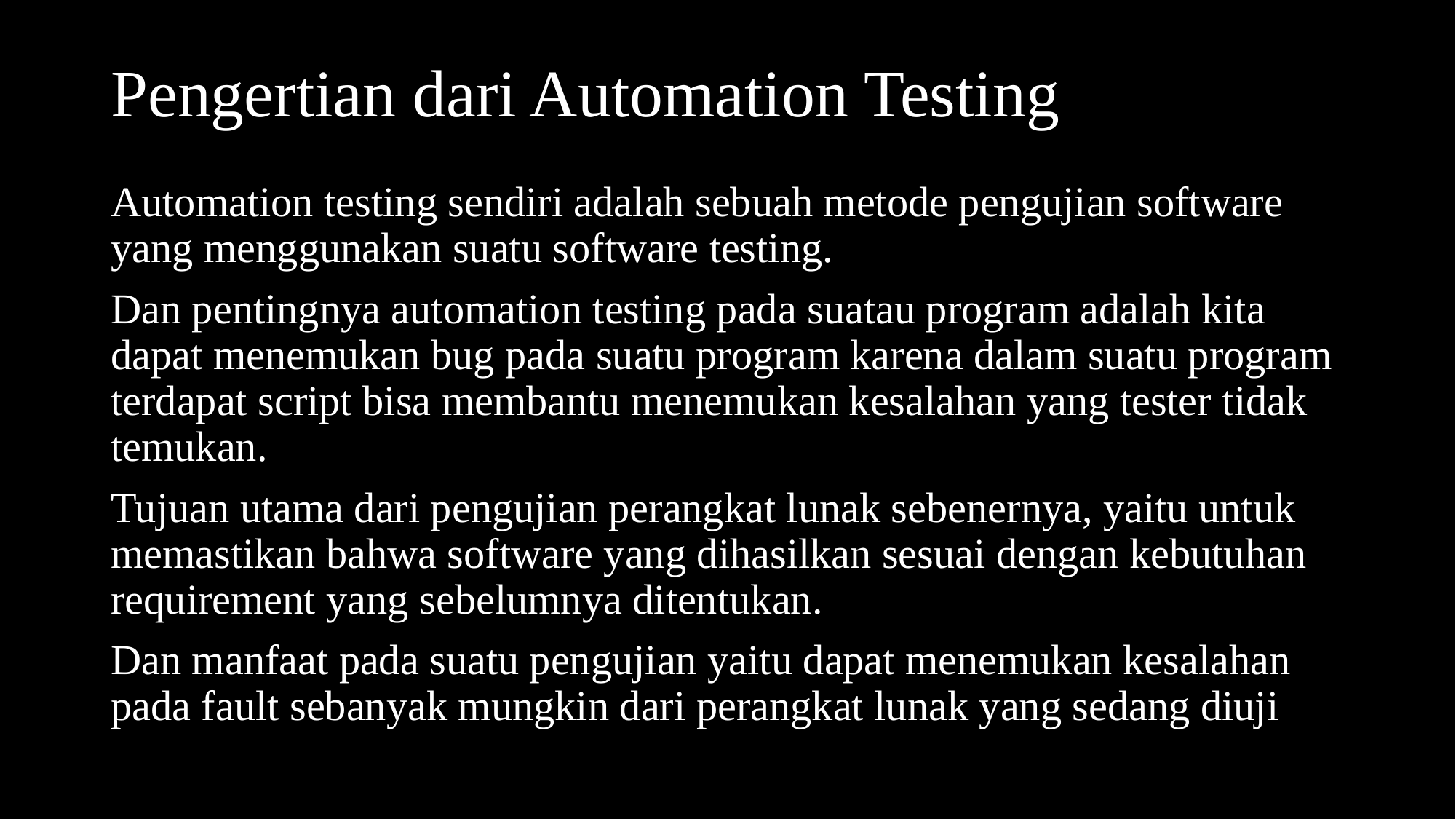

# Pengertian dari Automation Testing
Automation testing sendiri adalah sebuah metode pengujian software yang menggunakan suatu software testing.
Dan pentingnya automation testing pada suatau program adalah kita dapat menemukan bug pada suatu program karena dalam suatu program terdapat script bisa membantu menemukan kesalahan yang tester tidak temukan.
Tujuan utama dari pengujian perangkat lunak sebenernya, yaitu untuk memastikan bahwa software yang dihasilkan sesuai dengan kebutuhan requirement yang sebelumnya ditentukan.
Dan manfaat pada suatu pengujian yaitu dapat menemukan kesalahan pada fault sebanyak mungkin dari perangkat lunak yang sedang diuji